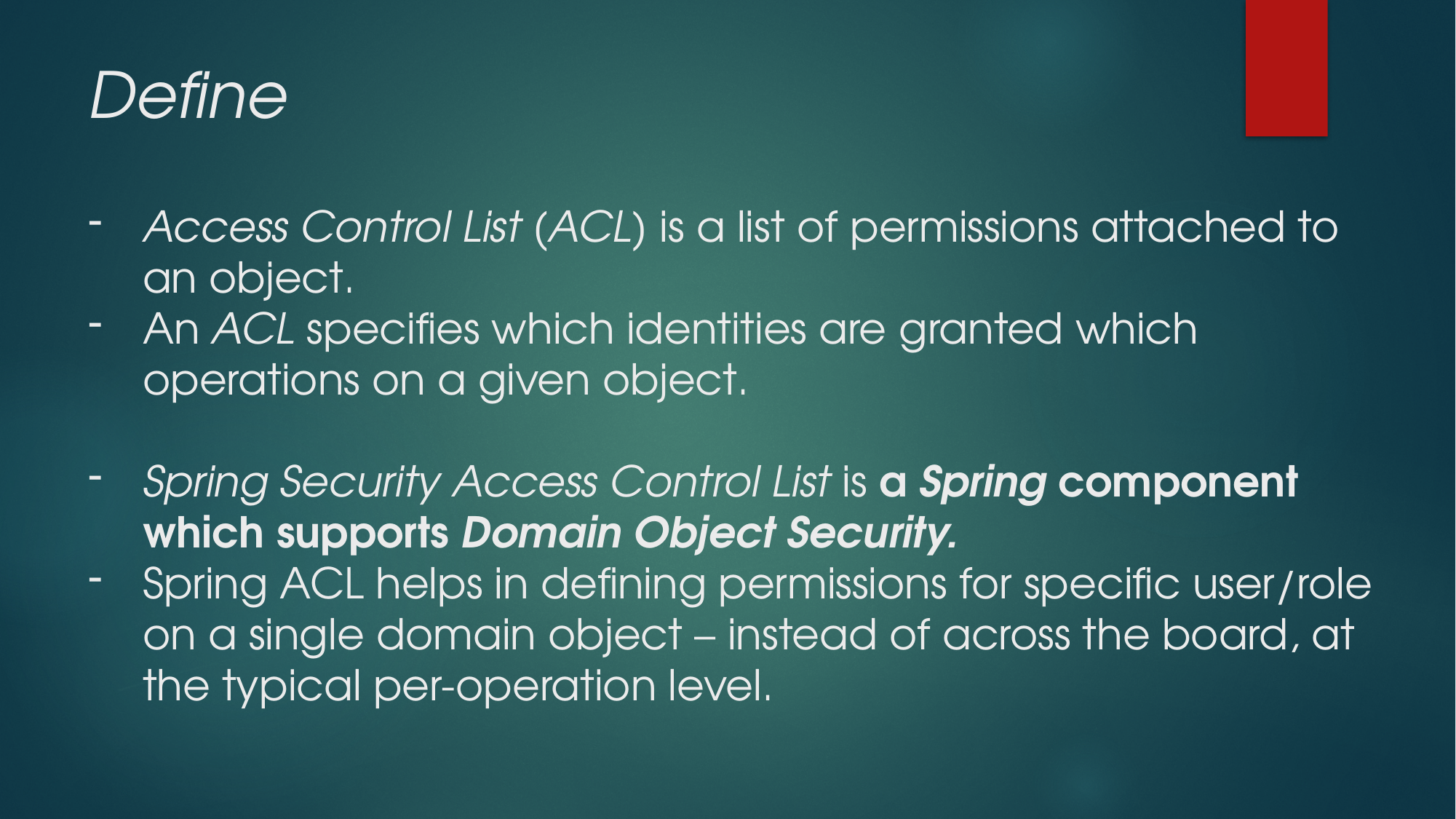

# Define
Access Control List (ACL) is a list of permissions attached to an object.
An ACL specifies which identities are granted which operations on a given object.

Spring Security Access Control List is a Spring component which supports Domain Object Security.
Spring ACL helps in defining permissions for specific user/role on a single domain object – instead of across the board, at the typical per-operation level.